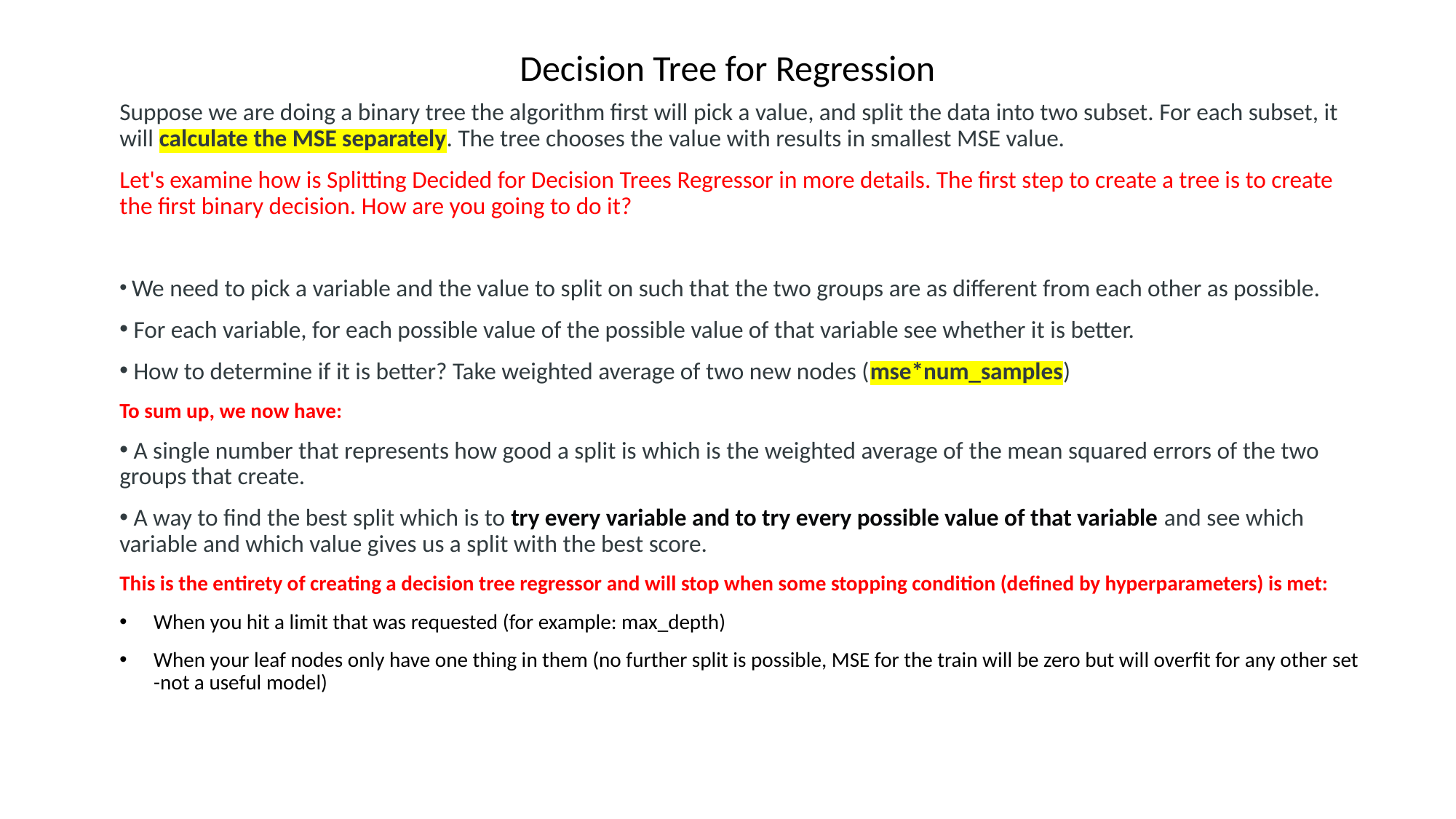

# Decision Tree for Regression
Suppose we are doing a binary tree the algorithm first will pick a value, and split the data into two subset. For each subset, it will calculate the MSE separately. The tree chooses the value with results in smallest MSE value.
Let's examine how is Splitting Decided for Decision Trees Regressor in more details. The first step to create a tree is to create the first binary decision. How are you going to do it?

 We need to pick a variable and the value to split on such that the two groups are as different from each other as possible.
 For each variable, for each possible value of the possible value of that variable see whether it is better.
 How to determine if it is better? Take weighted average of two new nodes (mse*num_samples)
To sum up, we now have:
 A single number that represents how good a split is which is the weighted average of the mean squared errors of the two groups that create.
 A way to find the best split which is to try every variable and to try every possible value of that variable and see which variable and which value gives us a split with the best score.
This is the entirety of creating a decision tree regressor and will stop when some stopping condition (defined by hyperparameters) is met:
When you hit a limit that was requested (for example: max_depth)
When your leaf nodes only have one thing in them (no further split is possible, MSE for the train will be zero but will overfit for any other set -not a useful model)